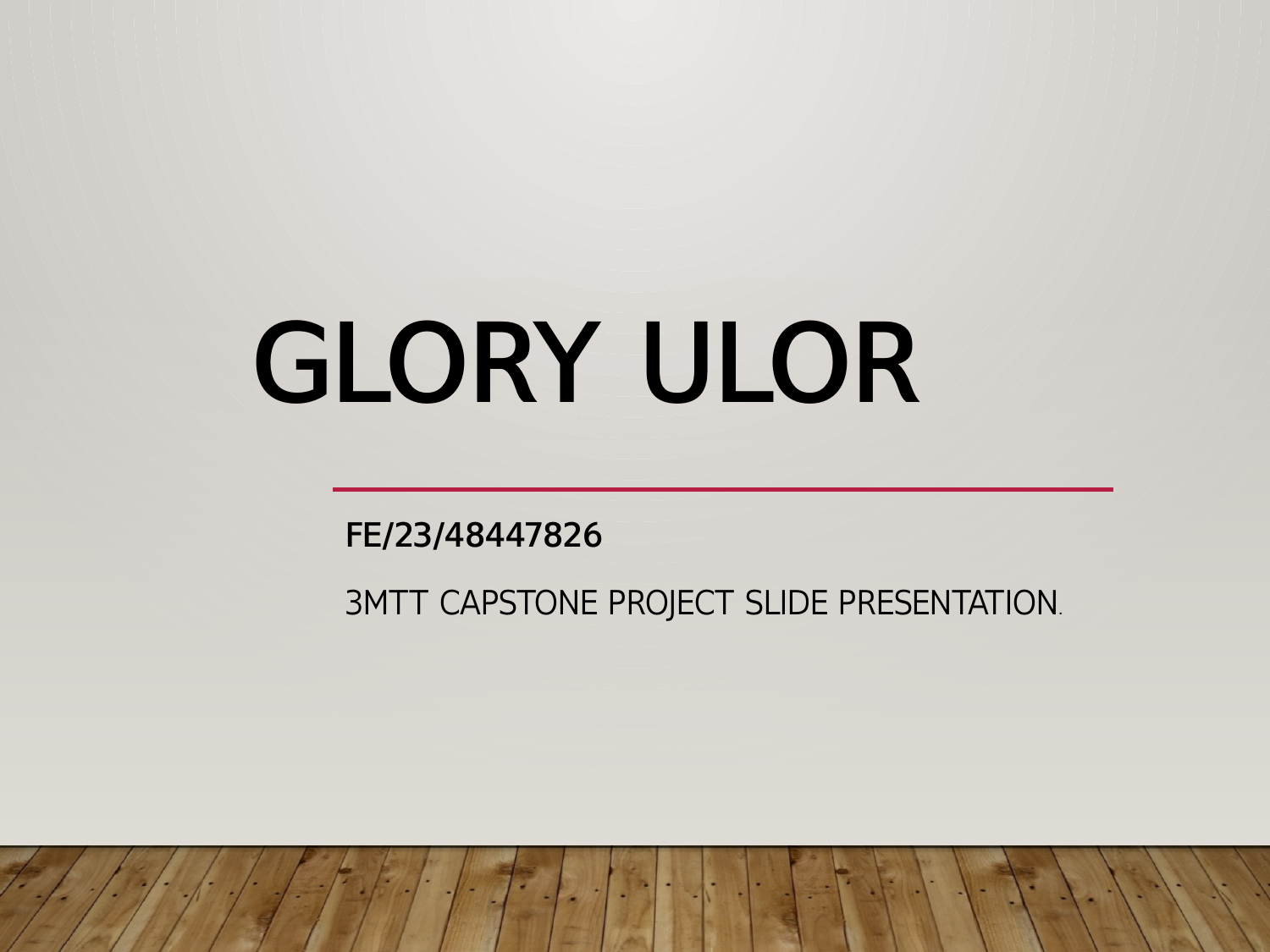

# Glory Ulor
FE/23/48447826
3MTT CAPSTONE PROJECT SLIDE PRESENTATION.